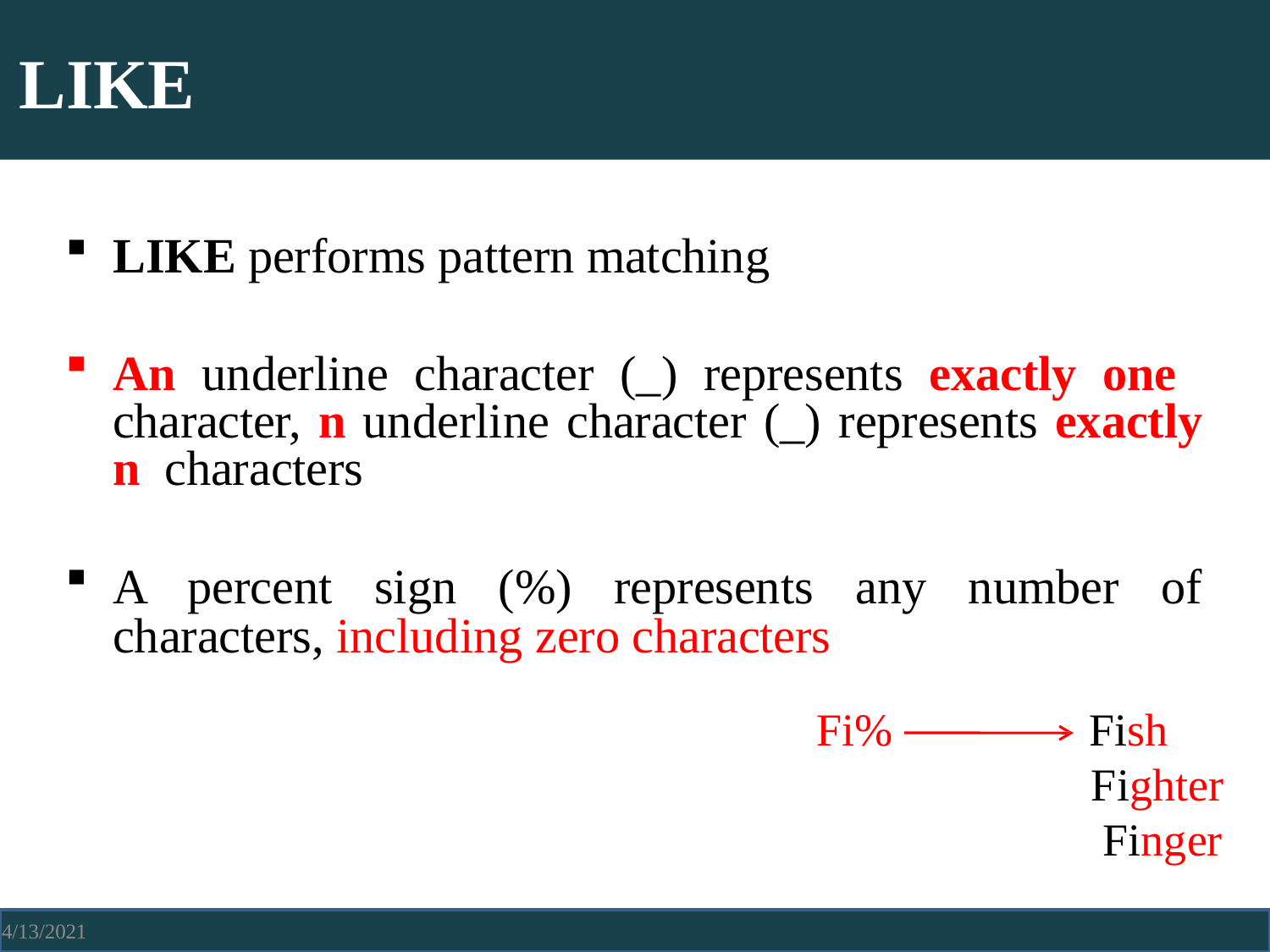

# LIKE
LIKE performs pattern matching

An underline character (_) represents exactly one  character, n underline character (_) represents exactly n  characters

A percent sign (%) represents any number of characters, including zero characters

Fi%
Fish  Fighter  Finger

4/13/2021